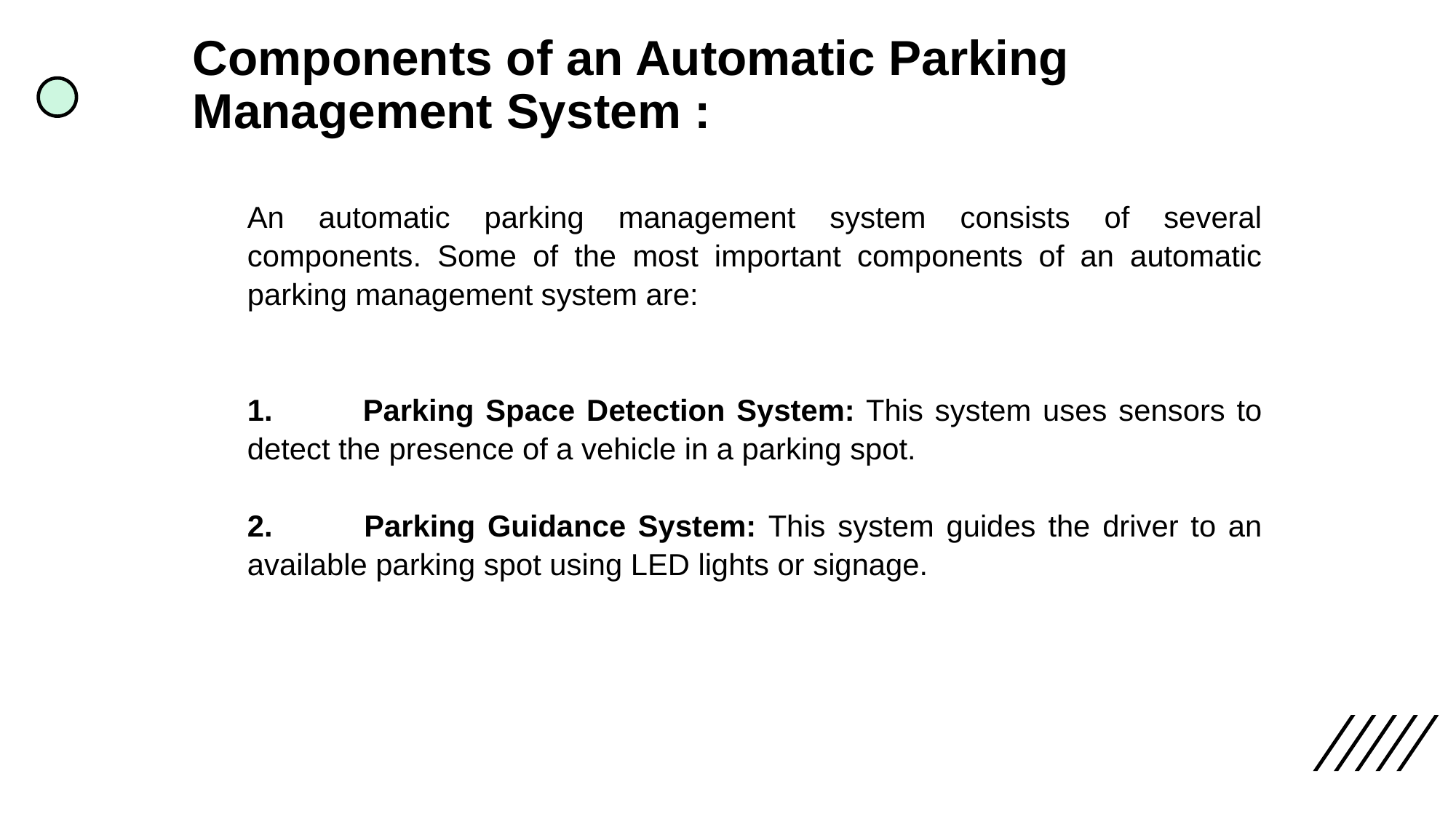

# Components of an Automatic Parking Management System :
An automatic parking management system consists of several components. Some of the most important components of an automatic parking management system are:

1.  	Parking Space Detection System: This system uses sensors to detect the presence of a vehicle in a parking spot.

2.  	Parking Guidance System: This system guides the driver to an available parking spot using LED lights or signage.